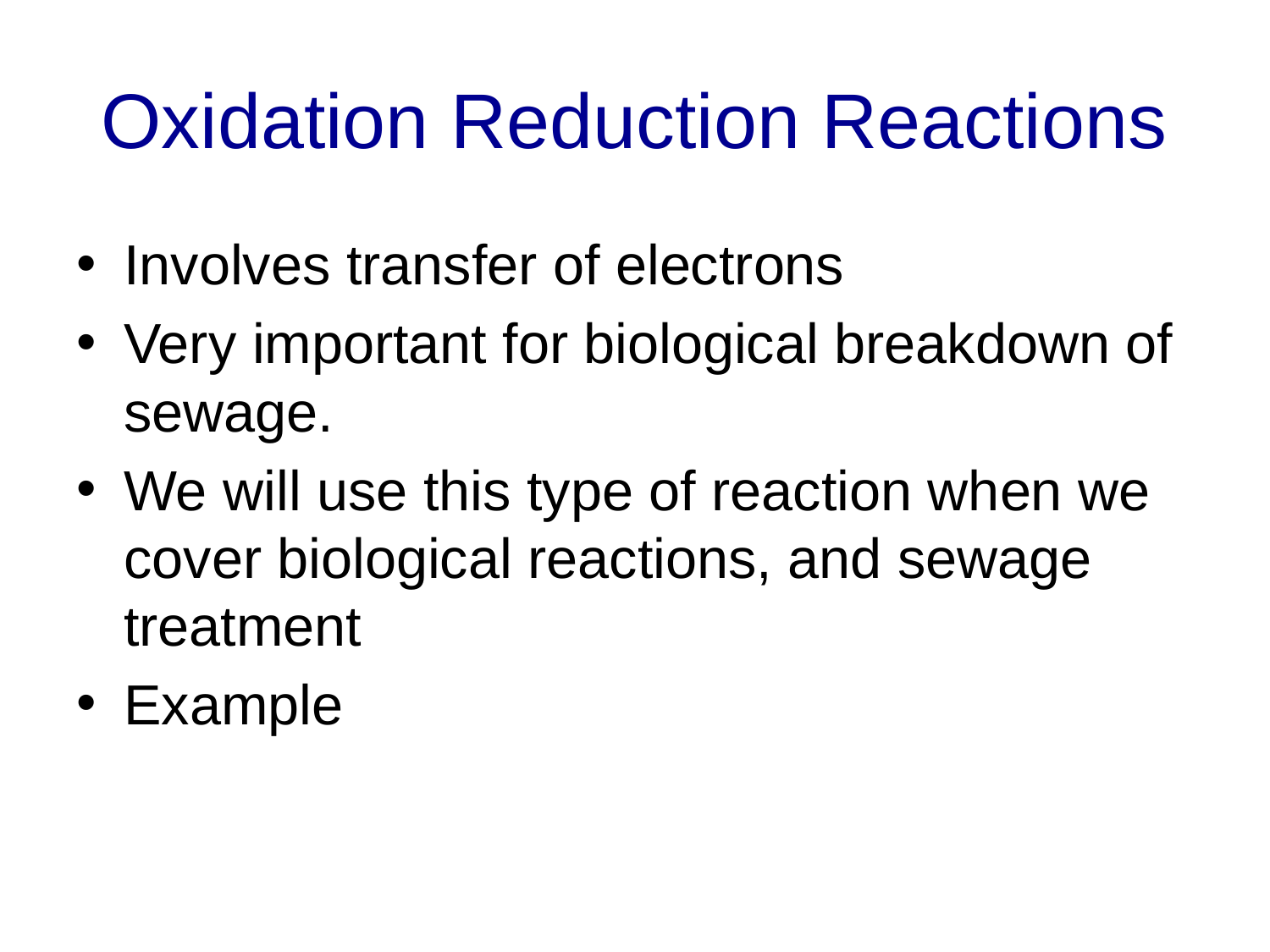

# Oxidation Reduction Reactions
Involves transfer of electrons
Very important for biological breakdown of sewage.
We will use this type of reaction when we cover biological reactions, and sewage treatment
Example